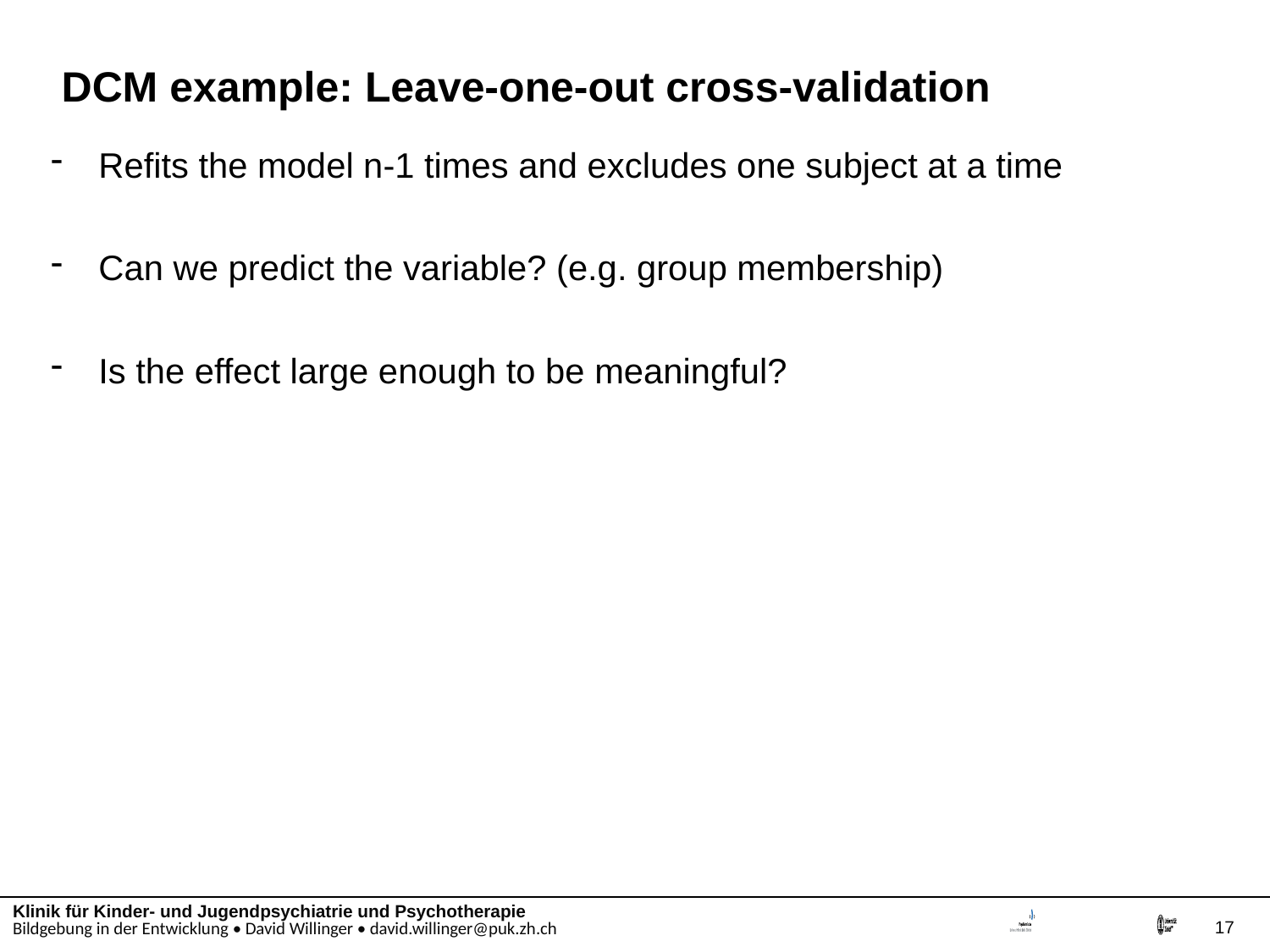

# DCM example: Leave-one-out cross-validation
Refits the model n-1 times and excludes one subject at a time

Can we predict the variable? (e.g. group membership)

Is the effect large enough to be meaningful?